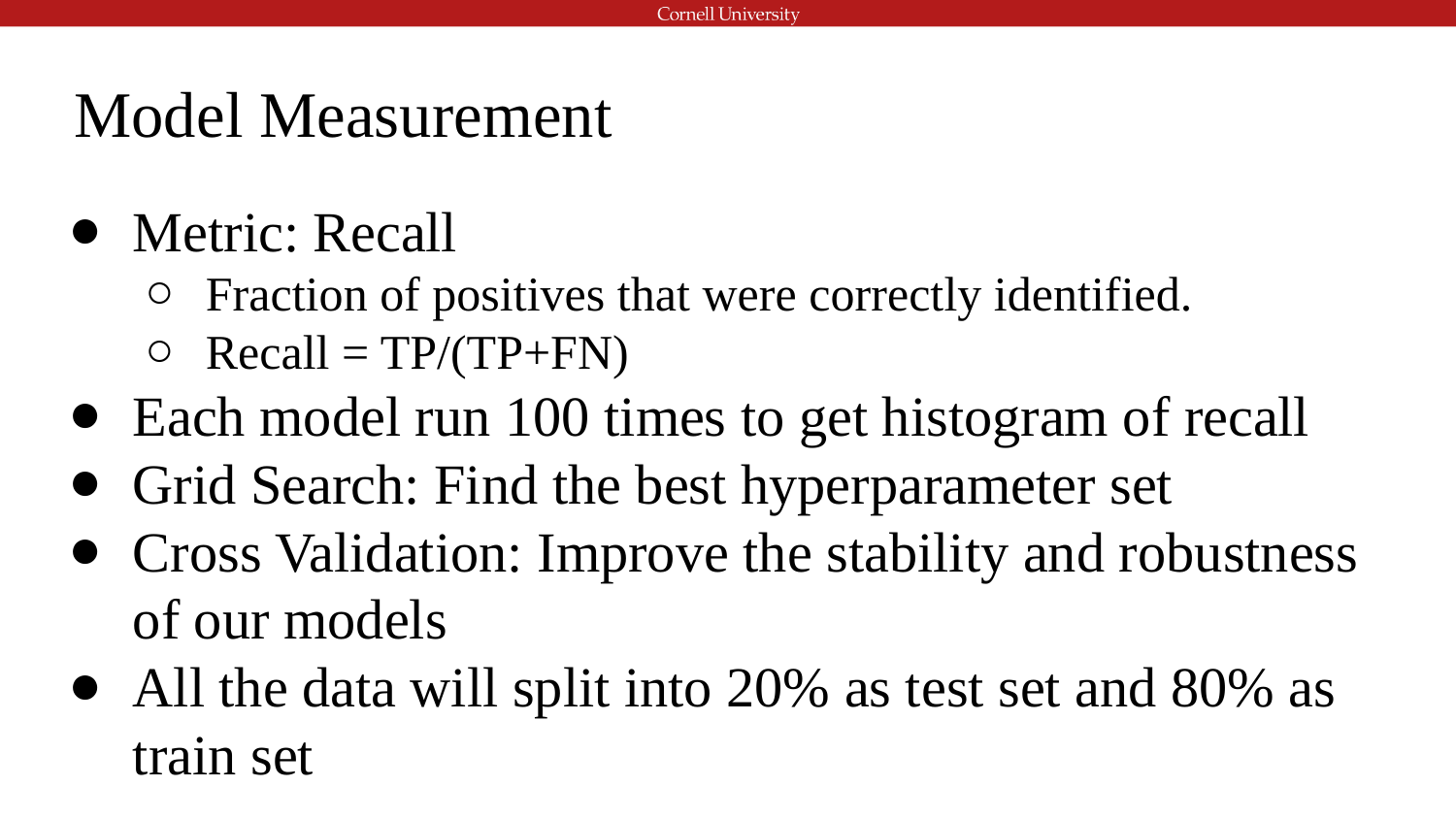

# Model Measurement
Metric: Recall
Fraction of positives that were correctly identified.
Recall = TP/(TP+FN)
Each model run 100 times to get histogram of recall
Grid Search: Find the best hyperparameter set
Cross Validation: Improve the stability and robustness of our models
All the data will split into 20% as test set and 80% as train set